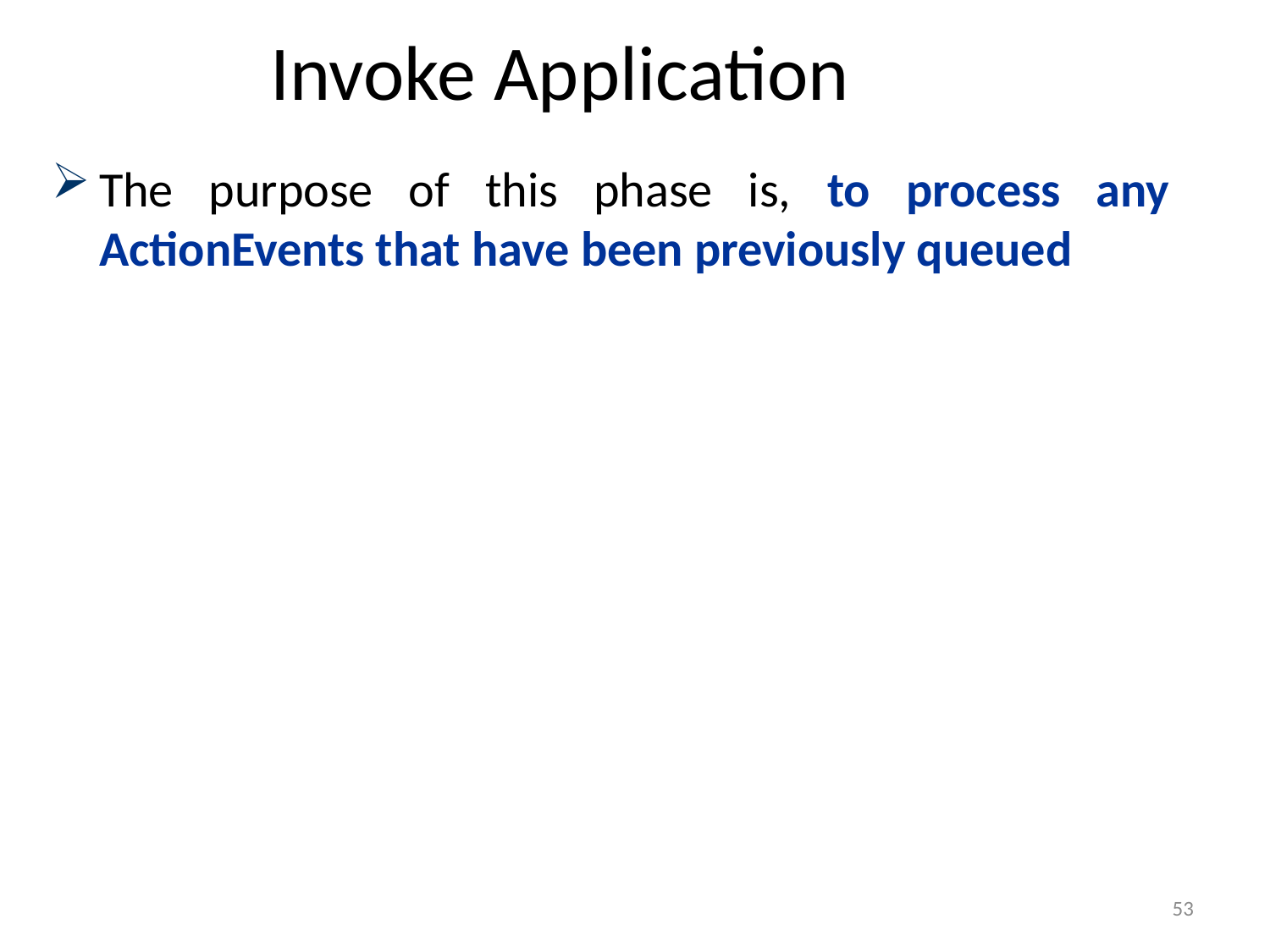

# Invoke Application
The purpose of this phase is, to process any ActionEvents that have been previously queued
53